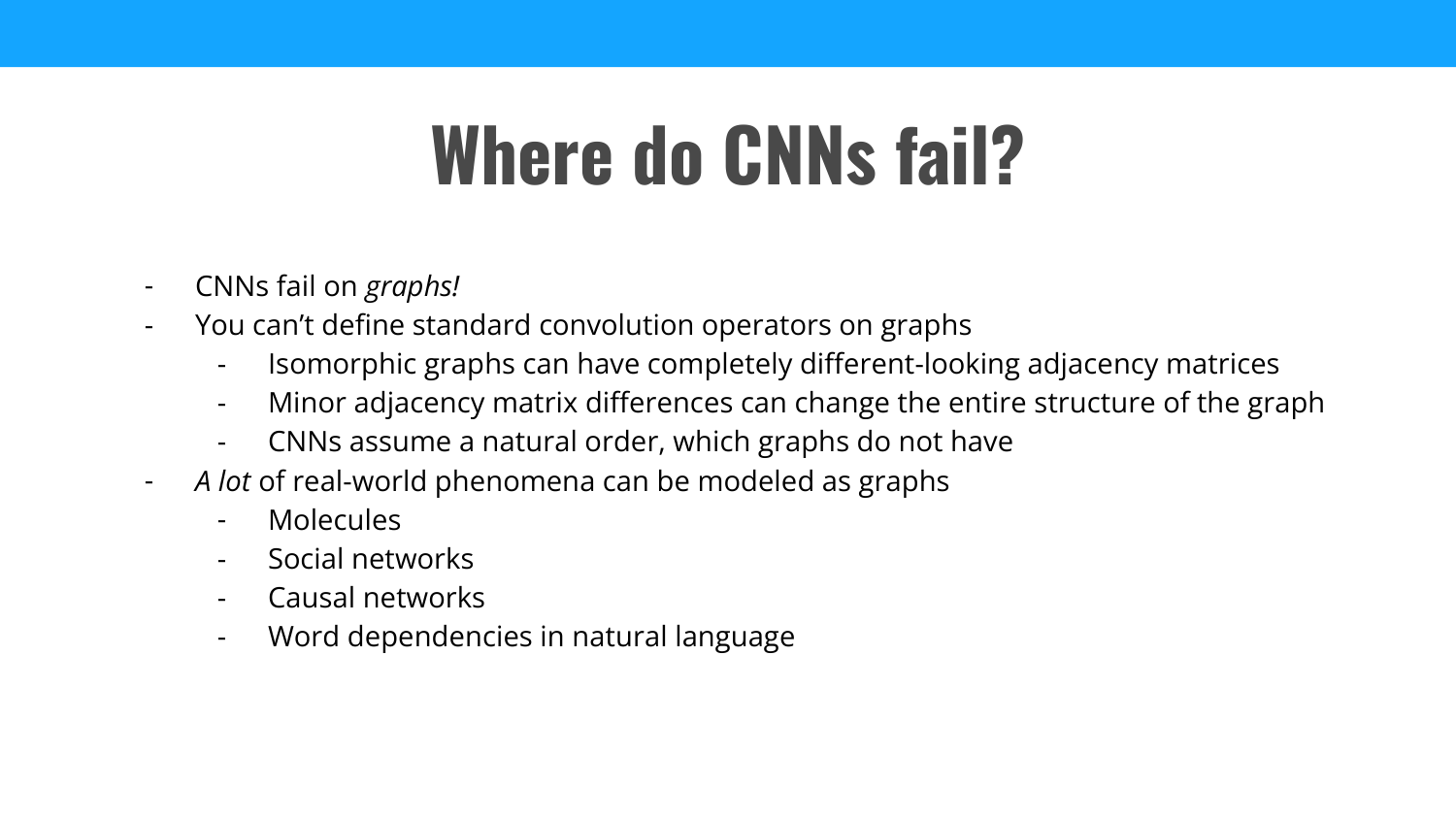

Where do CNNs fail?
CNNs fail on graphs!
You can’t define standard convolution operators on graphs
Isomorphic graphs can have completely different-looking adjacency matrices
Minor adjacency matrix differences can change the entire structure of the graph
CNNs assume a natural order, which graphs do not have
A lot of real-world phenomena can be modeled as graphs
Molecules
Social networks
Causal networks
Word dependencies in natural language